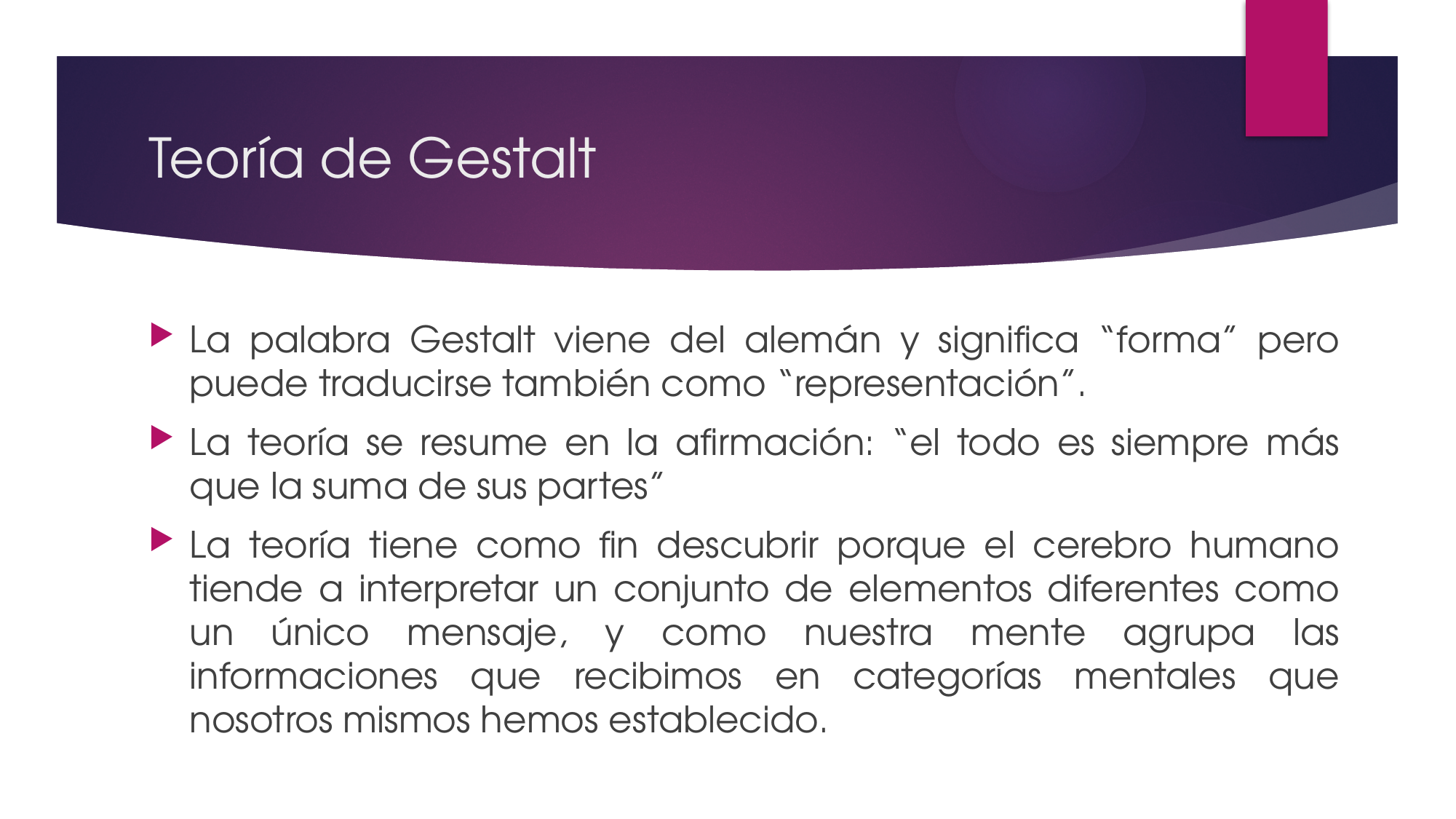

# Teoría de Gestalt
La palabra Gestalt viene del alemán y significa “forma” pero puede traducirse también como “representación”.
La teoría se resume en la afirmación: “el todo es siempre más que la suma de sus partes”
La teoría tiene como fin descubrir porque el cerebro humano tiende a interpretar un conjunto de elementos diferentes como un único mensaje, y como nuestra mente agrupa las informaciones que recibimos en categorías mentales que nosotros mismos hemos establecido.